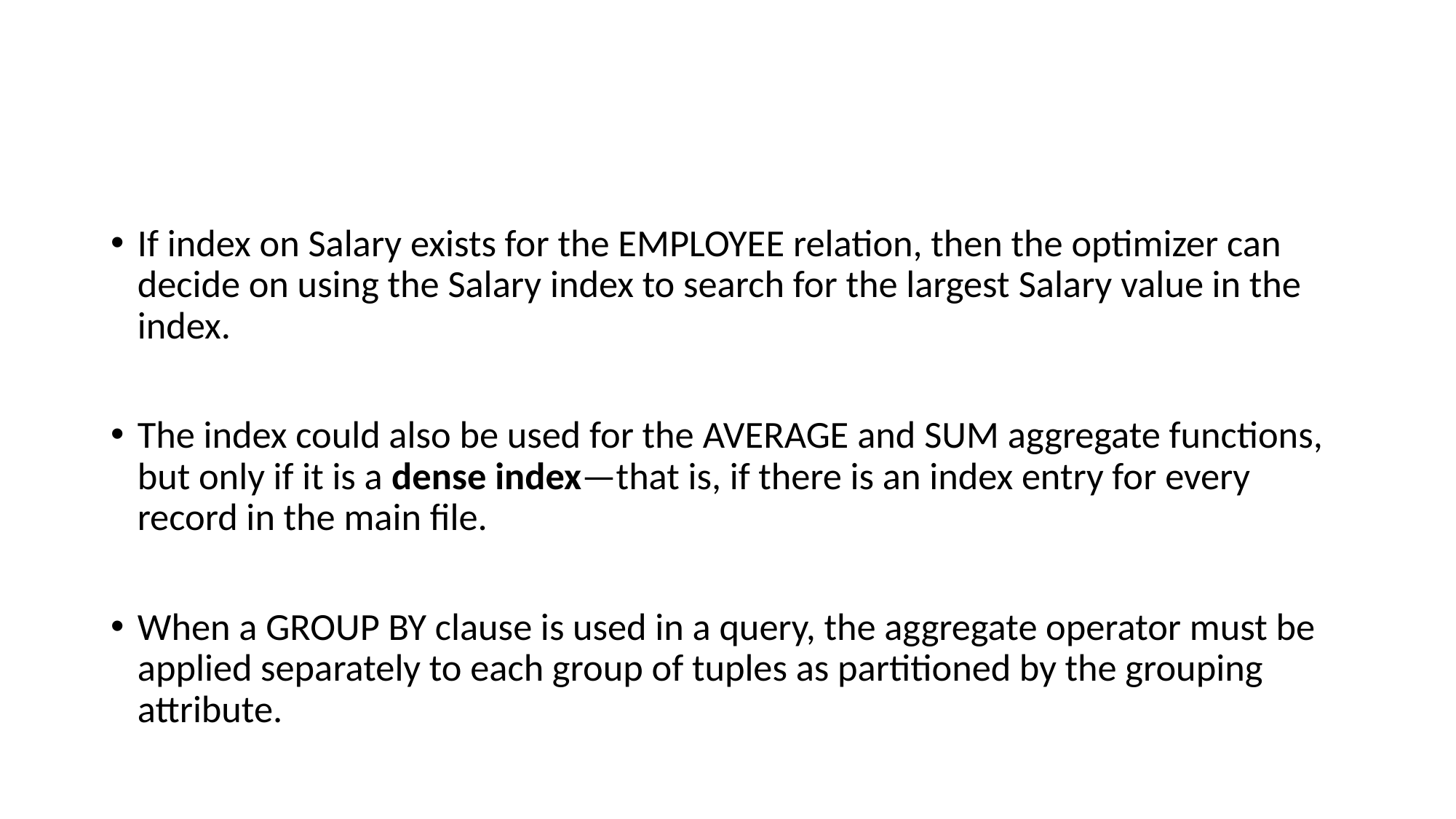

#
If index on Salary exists for the EMPLOYEE relation, then the optimizer can decide on using the Salary index to search for the largest Salary value in the index.

The index could also be used for the AVERAGE and SUM aggregate functions, but only if it is a dense index—that is, if there is an index entry for every record in the main file.

When a GROUP BY clause is used in a query, the aggregate operator must be applied separately to each group of tuples as partitioned by the grouping attribute.